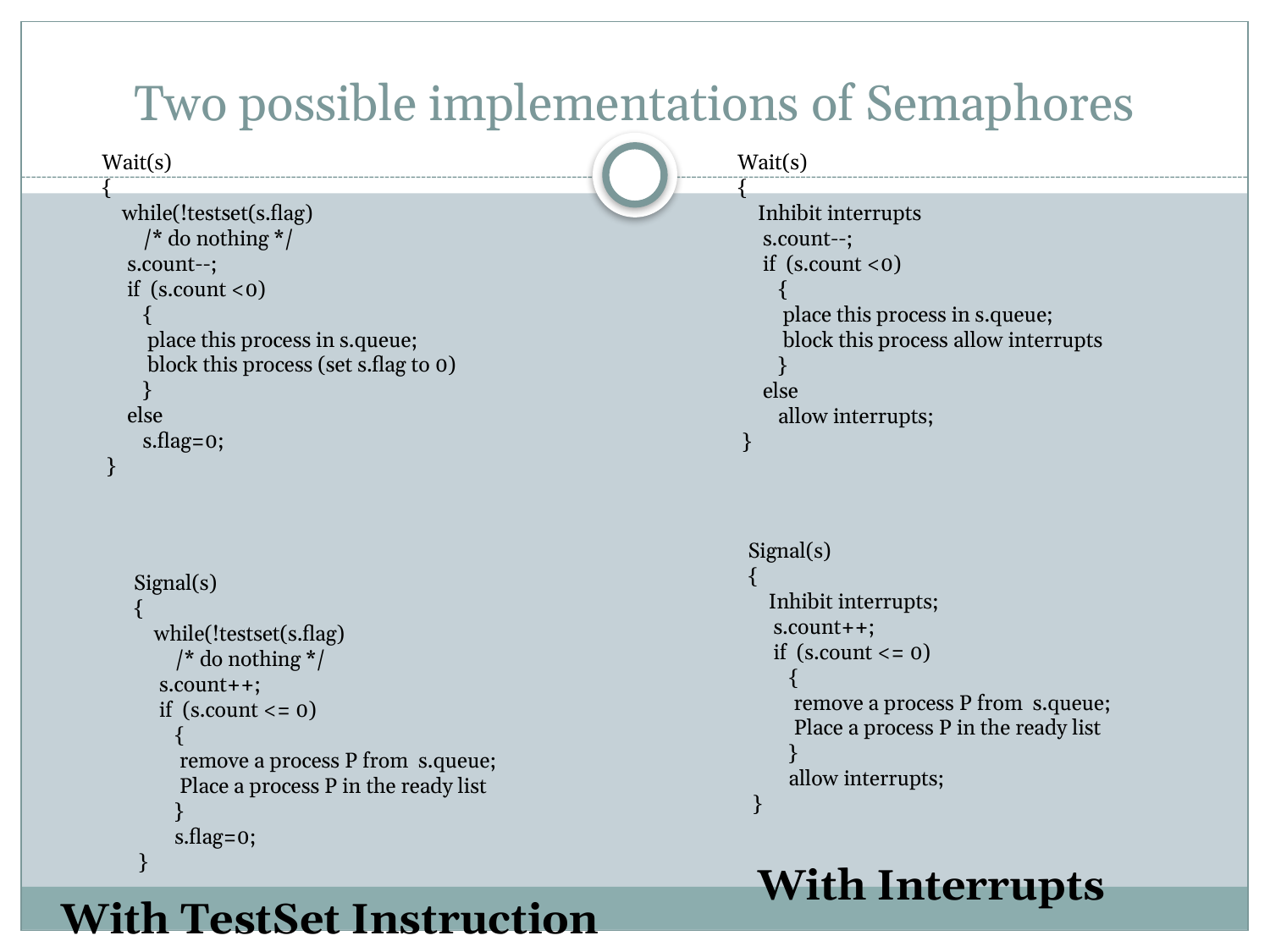

# Two possible implementations of Semaphores
Wait(s)
{
    while(!testset(s.flag)
        /* do nothing */
     s.count--;
     if  (s.count <0)
        {
         place this process in s.queue;
         block this process (set s.flag to 0)
        }
     else
        s.flag=0;
 }
Wait(s)
{
    Inhibit interrupts
     s.count--;
     if  (s.count <0)
        {
         place this process in s.queue;
         block this process allow interrupts
        }
     else
        allow interrupts;
 }
Signal(s)
{
    Inhibit interrupts;
     s.count++;
     if  (s.count <= 0)
        {
         remove a process P from  s.queue;
         Place a process P in the ready list
        }
        allow interrupts;
 }
Signal(s)
{
    while(!testset(s.flag)
        /* do nothing */
     s.count++;
     if  (s.count <= 0)
        {
         remove a process P from  s.queue;
         Place a process P in the ready list
        }
        s.flag=0;
 }
With Interrupts
With TestSet Instruction